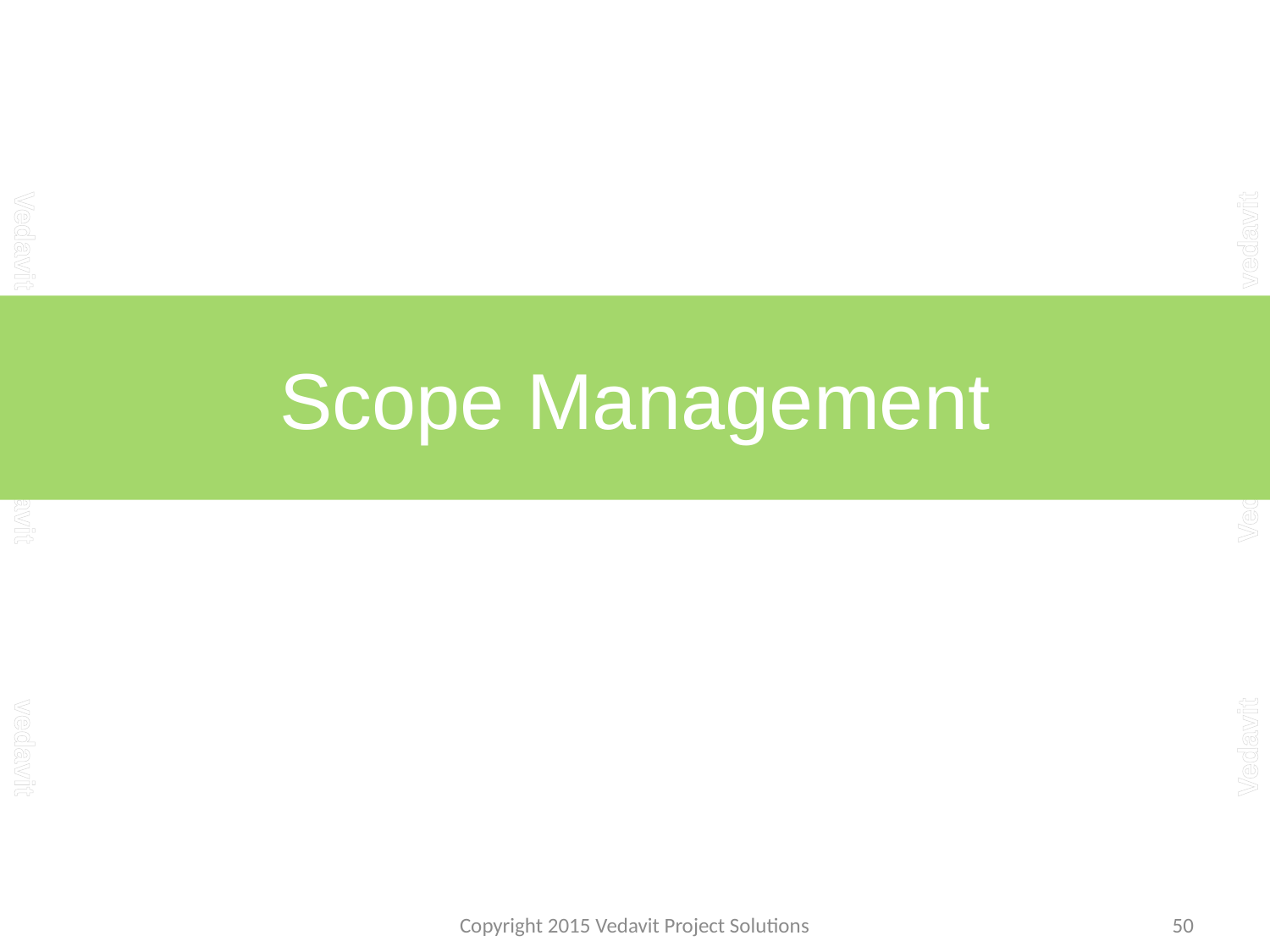

# Scope Management

Copyright 2015 Vedavit Project Solutions
50